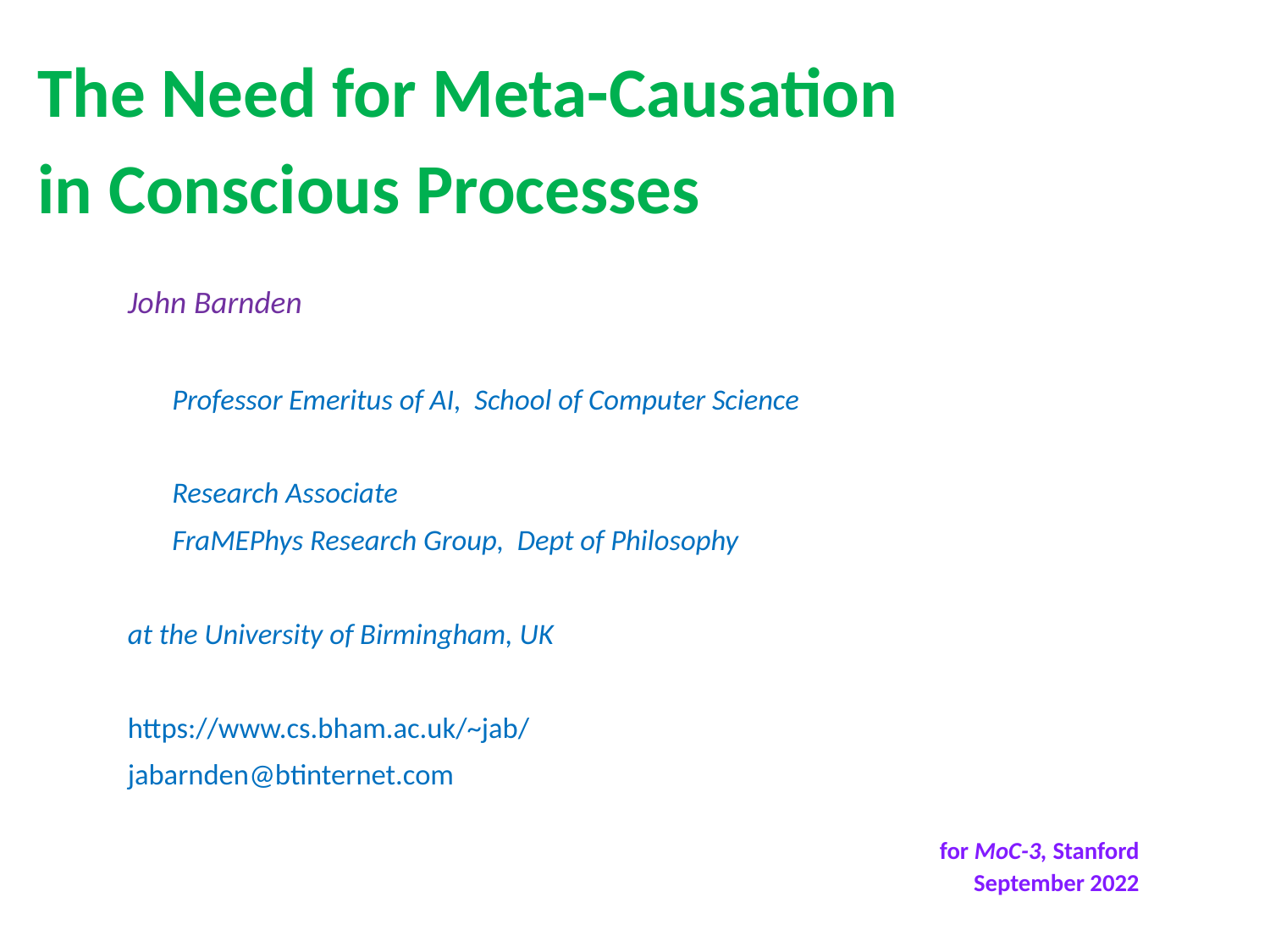

# The Need for Meta-Causation in Conscious Processes
John Barnden

Professor Emeritus of AI,  School of Computer Science

Research Associate
FraMEPhys Research Group,  Dept of Philosophy

at the University of Birmingham, UK

https://www.cs.bham.ac.uk/~jab/
jabarnden@btinternet.com

 for MoC-3, Stanford
September 2022